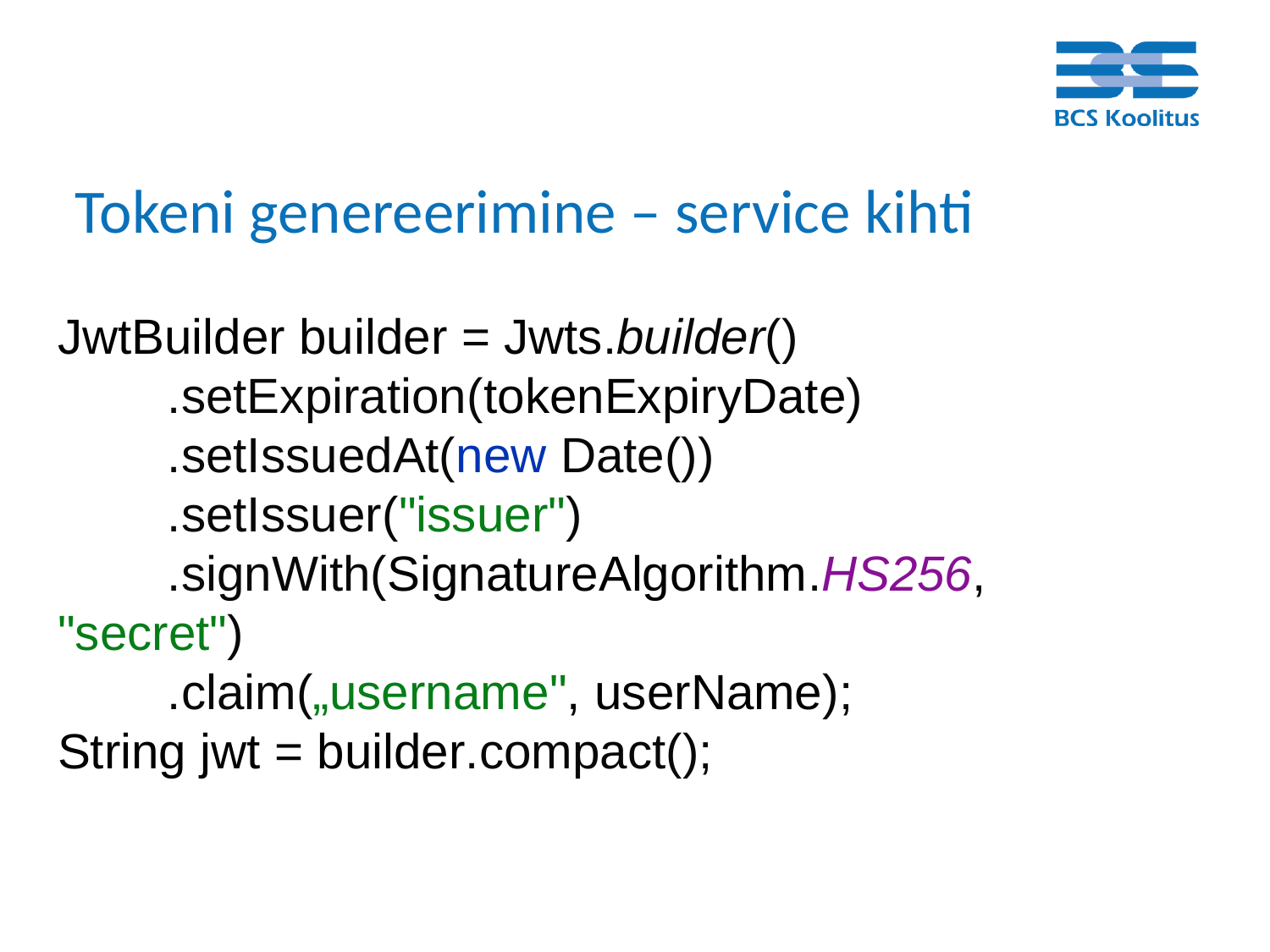

# Tokeni genereerimine – service kihti
JwtBuilder builder = Jwts.builder()
        .setExpiration(tokenExpiryDate)
        .setIssuedAt(new Date())
        .setIssuer("issuer")
        .signWith(SignatureAlgorithm.HS256, "secret")
        .claim(„username", userName);
String jwt = builder.compact();